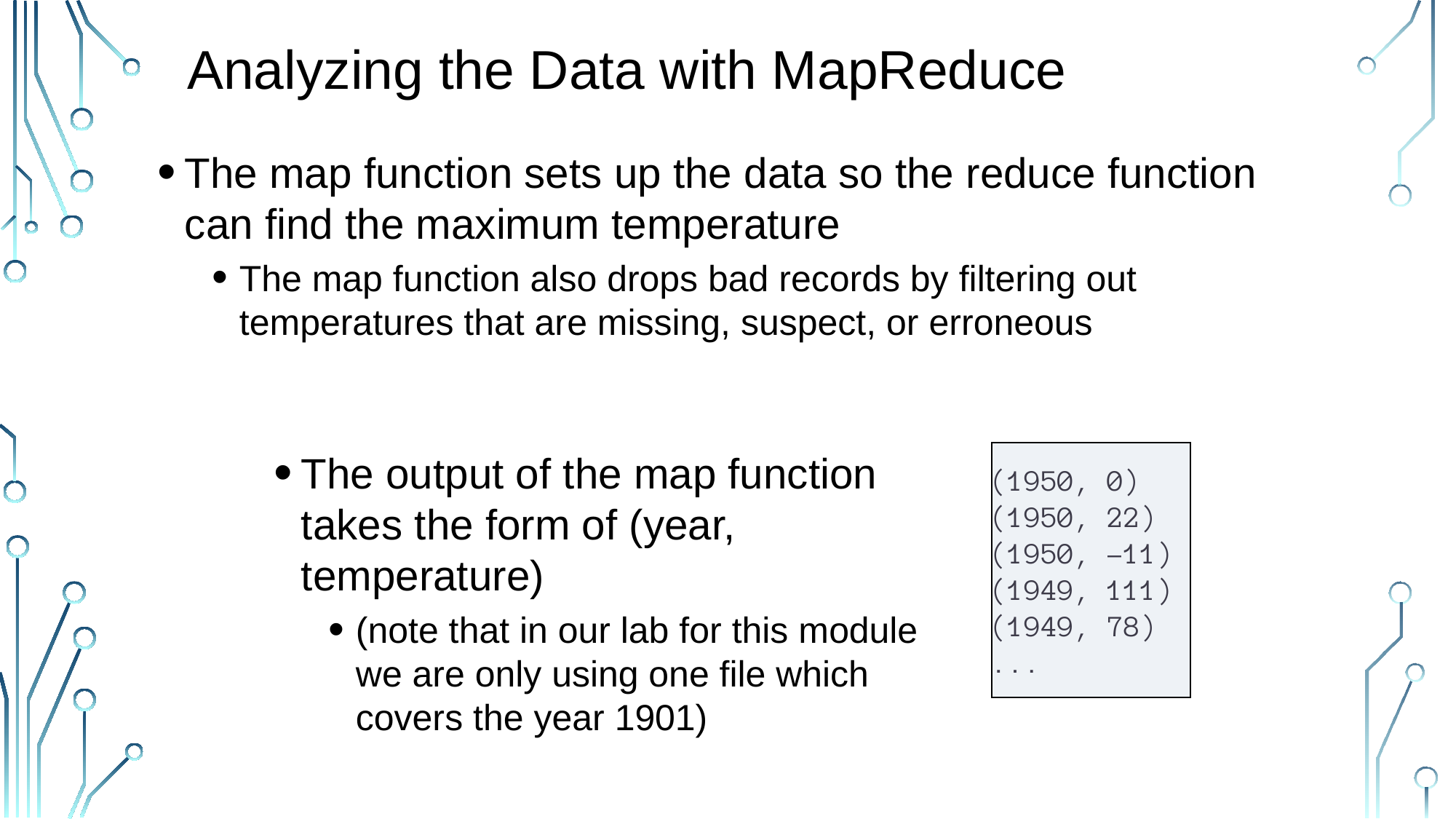

# Analyzing the Data with MapReduce
The map function sets up the data so the reduce function can find the maximum temperature
The map function also drops bad records by filtering out temperatures that are missing, suspect, or erroneous
The output of the map function takes the form of (year, temperature)
(note that in our lab for this module we are only using one file which covers the year 1901)

(1950, 0)
(1950, 22)
(1950, −11)
(1949, 111)
(1949, 78)
...